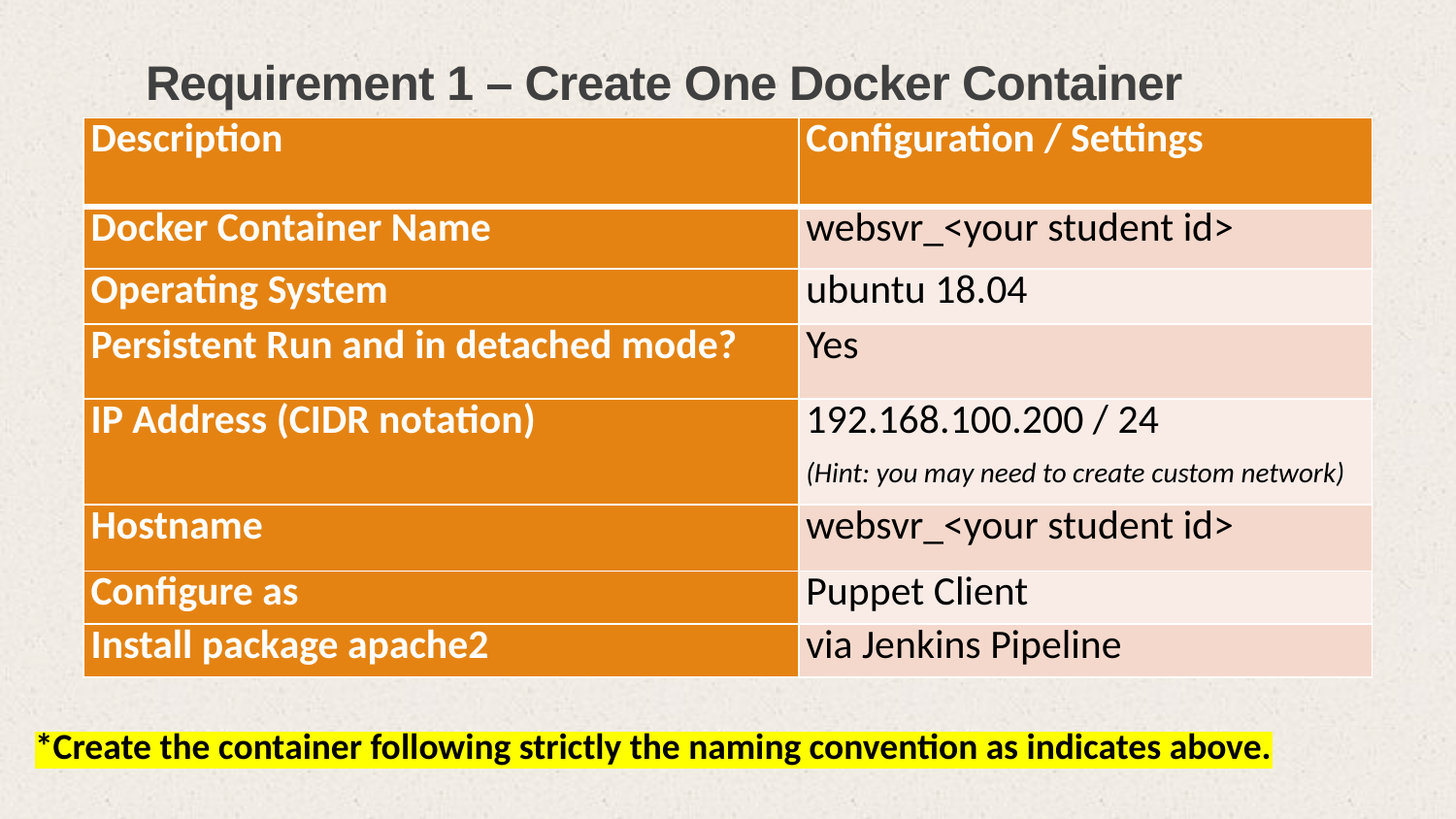

# Requirement 1 – Create One Docker Container
| Description | Configuration / Settings |
| --- | --- |
| Docker Container Name | websvr\_<your student id> |
| Operating System | ubuntu 18.04 |
| Persistent Run and in detached mode? | Yes |
| IP Address (CIDR notation) | 192.168.100.200 / 24 (Hint: you may need to create custom network) |
| Hostname | websvr\_<your student id> |
| Configure as | Puppet Client |
| Install package apache2 | via Jenkins Pipeline |
*Create the container following strictly the naming convention as indicates above.